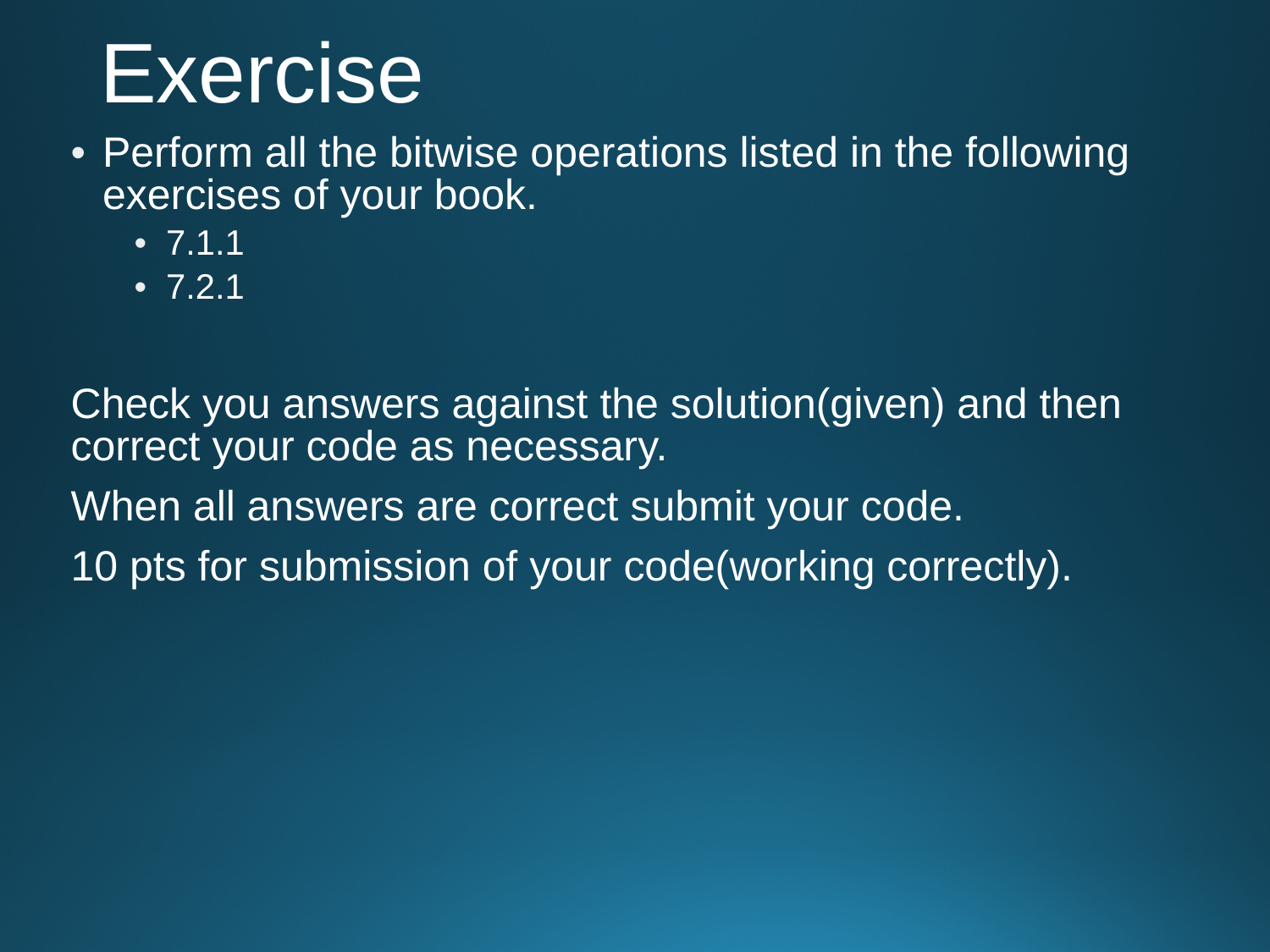

# Exercise
Perform all the bitwise operations listed in the following exercises of your book.
7.1.1
7.2.1

Check you answers against the solution(given) and then correct your code as necessary.
When all answers are correct submit your code.
10 pts for submission of your code(working correctly).